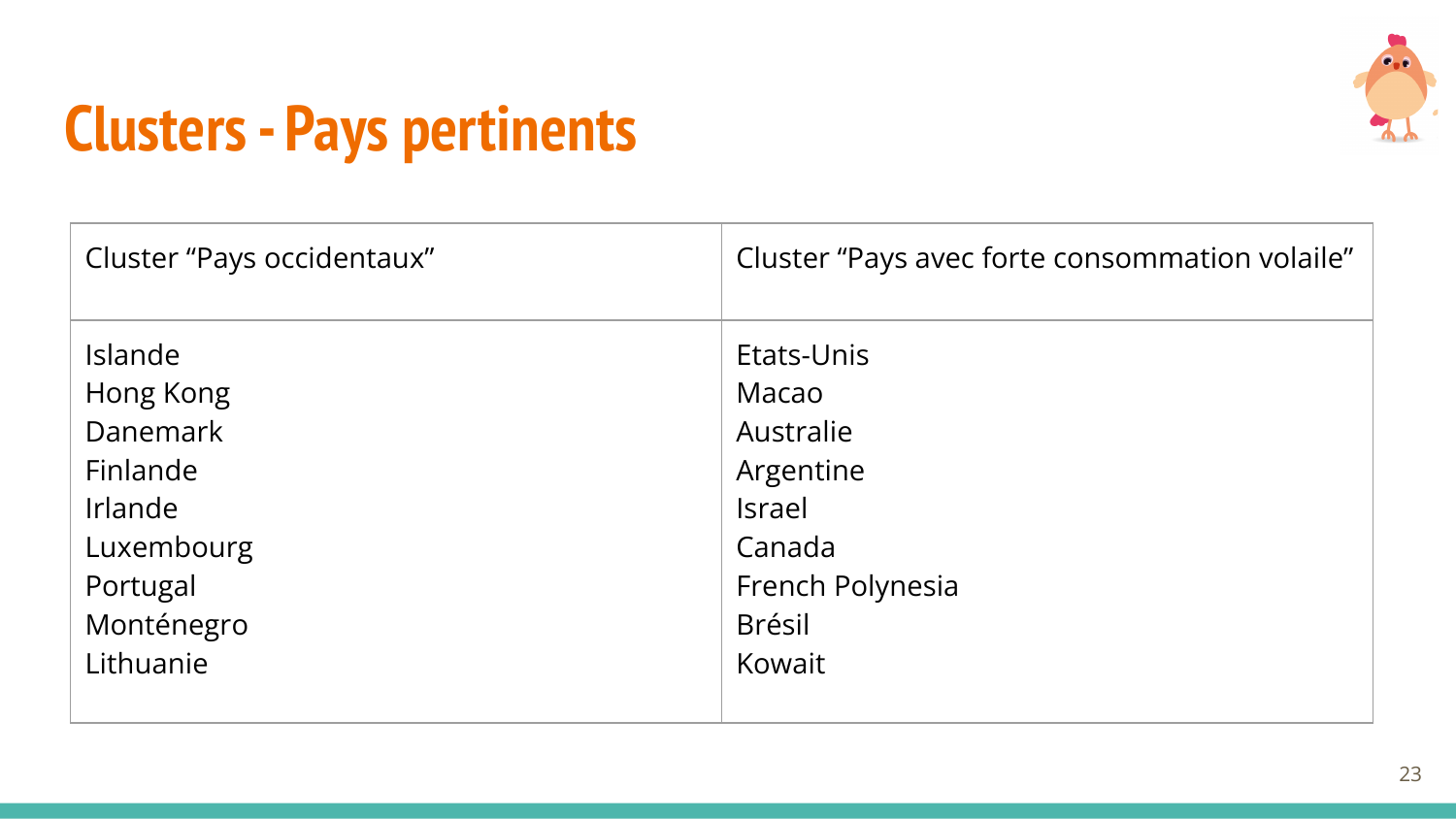

# Clusters - Pays pertinents
| Cluster “Pays occidentaux” | Cluster “Pays avec forte consommation volaile” |
| --- | --- |
| Islande Hong Kong Danemark Finlande Irlande Luxembourg Portugal Monténegro Lithuanie | Etats-Unis Macao Australie Argentine Israel Canada French Polynesia Brésil Kowait |
23